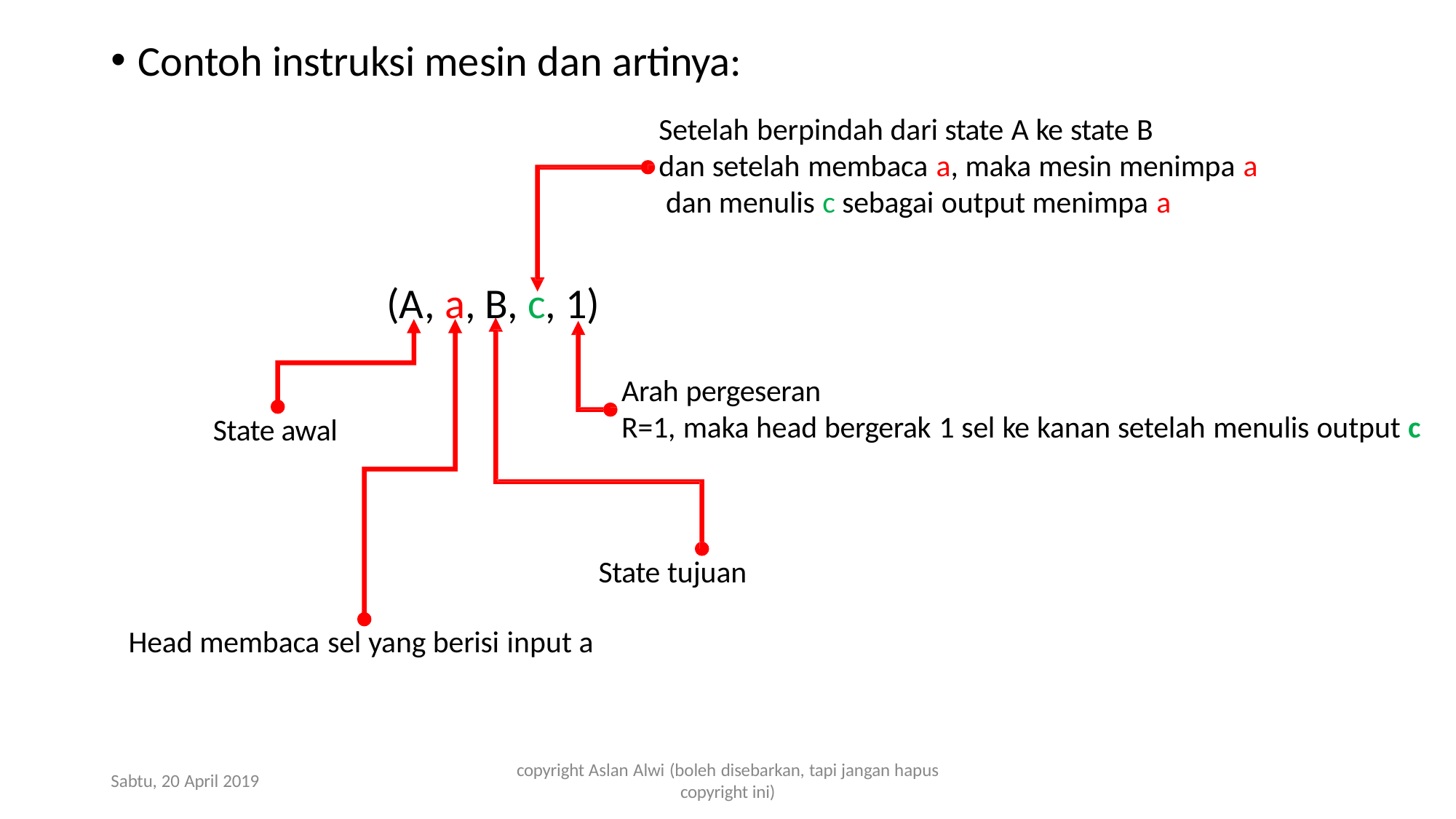

Contoh instruksi mesin dan artinya:
Setelah berpindah dari state A ke state B
dan setelah membaca a, maka mesin menimpa a  dan menulis c sebagai output menimpa a

(A, a, B, c, 1)

Arah pergeseran
R=1, maka head bergerak 1 sel ke kanan setelah menulis output c
State awal
State tujuan

Head membaca sel yang berisi input a
copyright Aslan Alwi (boleh disebarkan, tapi jangan hapus
copyright ini)
Sabtu, 20 April 2019